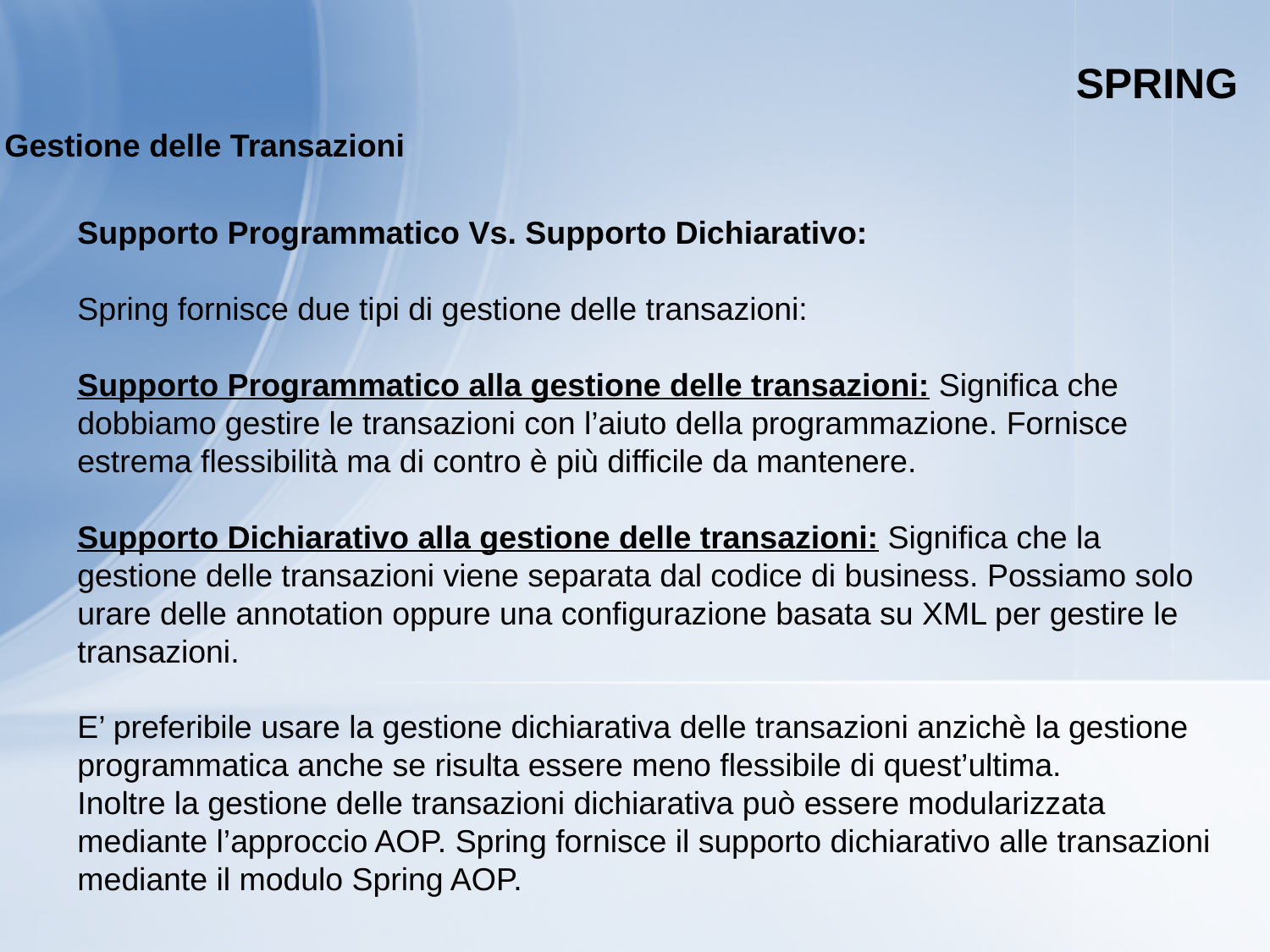

SPRING
Gestione delle Transazioni
Supporto Programmatico Vs. Supporto Dichiarativo:

Spring fornisce due tipi di gestione delle transazioni:

Supporto Programmatico alla gestione delle transazioni: Significa che dobbiamo gestire le transazioni con l’aiuto della programmazione. Fornisce estrema flessibilità ma di contro è più difficile da mantenere.

Supporto Dichiarativo alla gestione delle transazioni: Significa che la gestione delle transazioni viene separata dal codice di business. Possiamo solo urare delle annotation oppure una configurazione basata su XML per gestire le transazioni.
E’ preferibile usare la gestione dichiarativa delle transazioni anzichè la gestione programmatica anche se risulta essere meno flessibile di quest’ultima.
Inoltre la gestione delle transazioni dichiarativa può essere modularizzata mediante l’approccio AOP. Spring fornisce il supporto dichiarativo alle transazioni mediante il modulo Spring AOP.